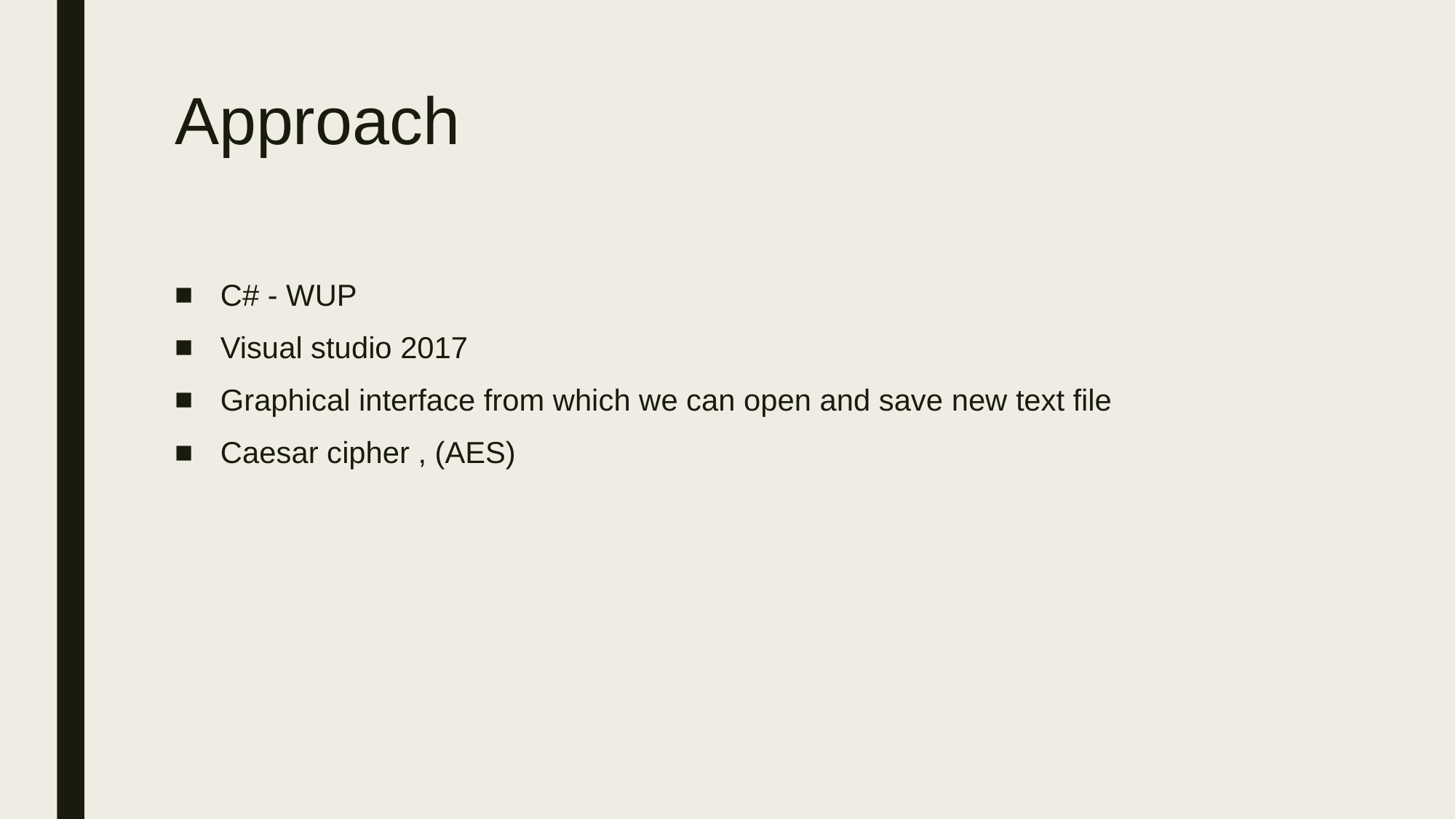

# Approach
C# - WUP
Visual studio 2017
Graphical interface from which we can open and save new text file
Caesar cipher , (AES)